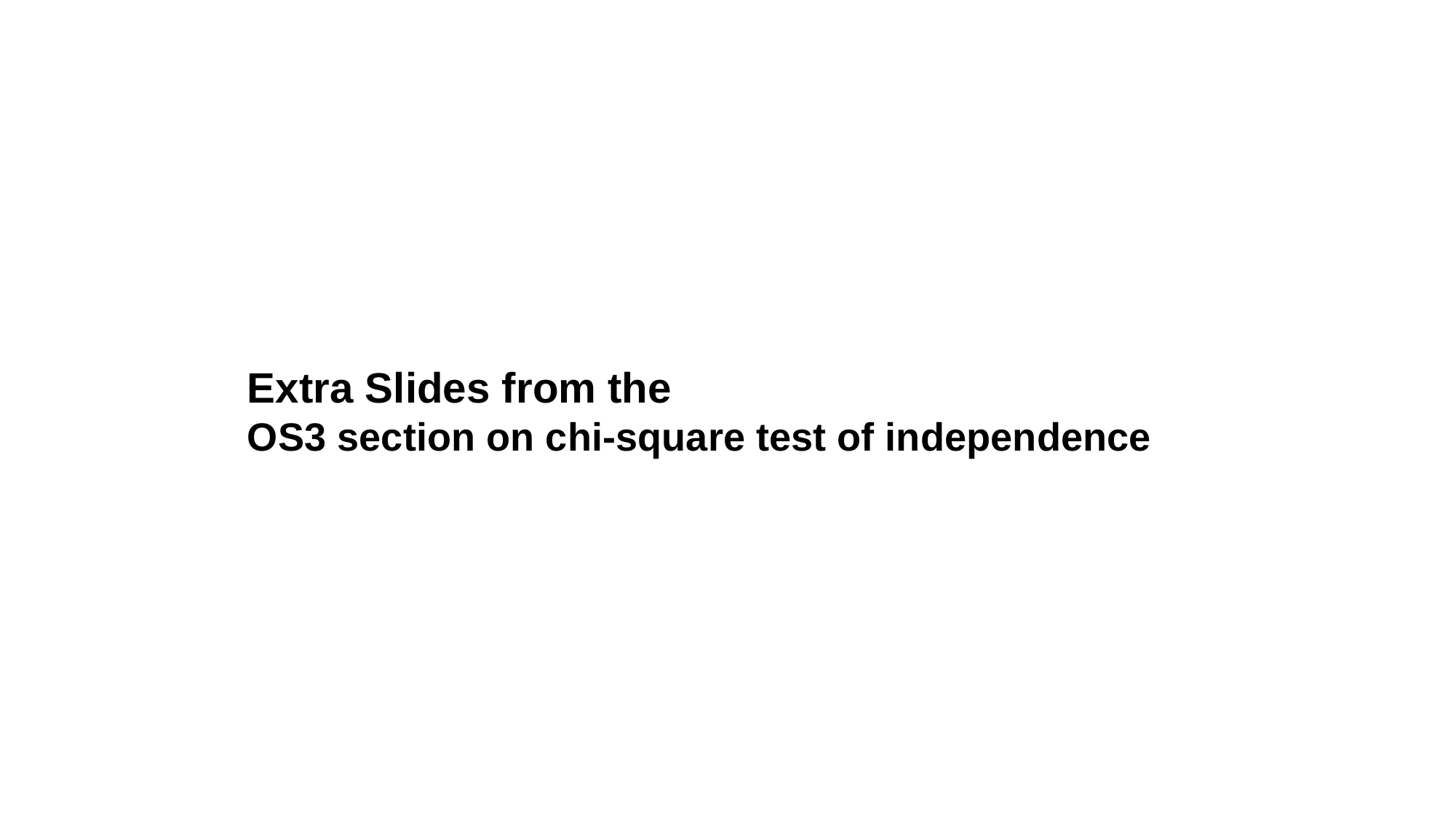

Extra Slides from the
OS3 section on chi-square test of independence